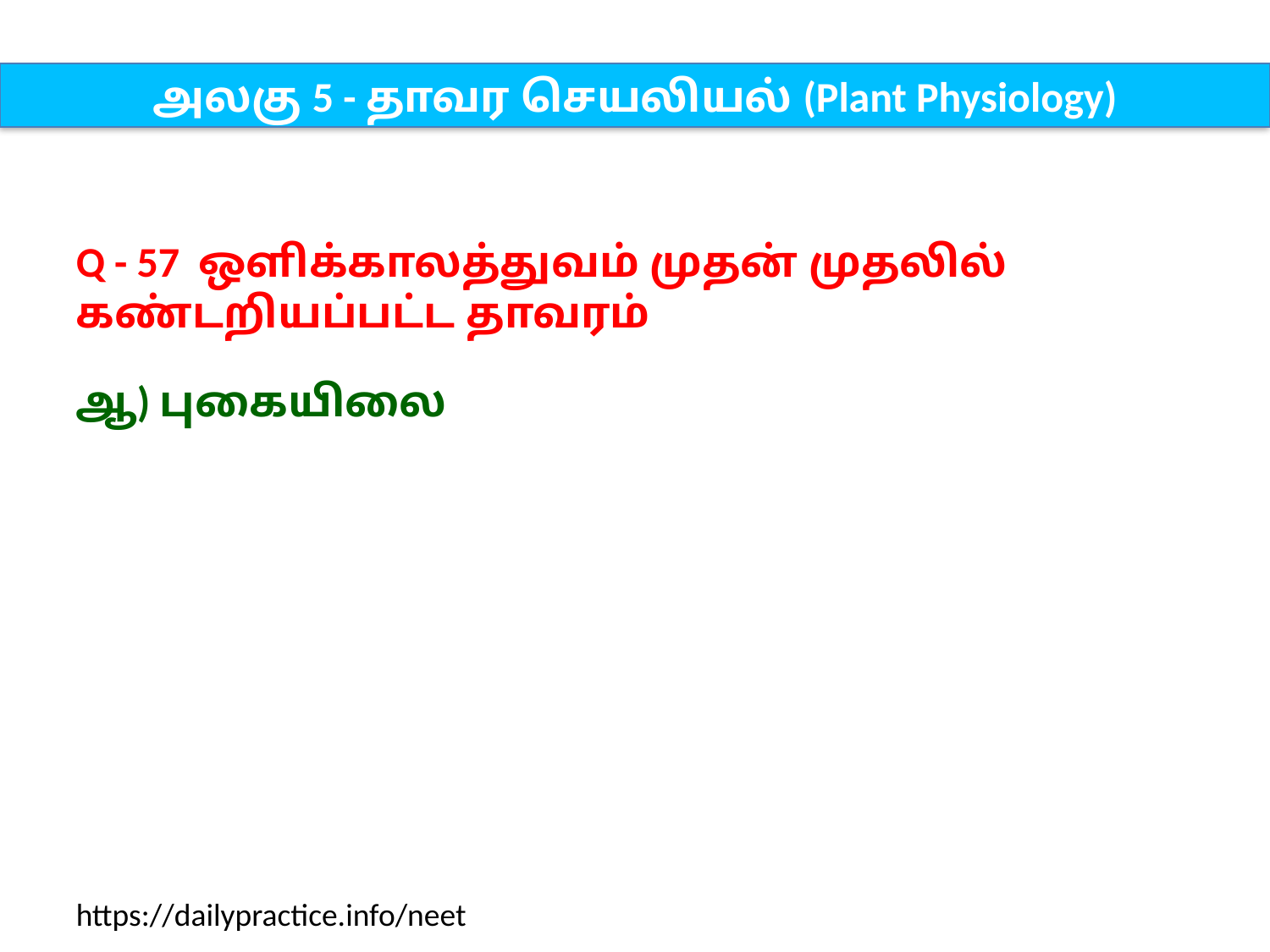

அலகு 5 - தாவர செயலியல் (Plant Physiology)

Q - 57  ஒளிக்காலத்துவம் முதன் முதலில் கண்டறியப்பட்ட தாவரம்

ஆ) புகையிலை
https://dailypractice.info/neet